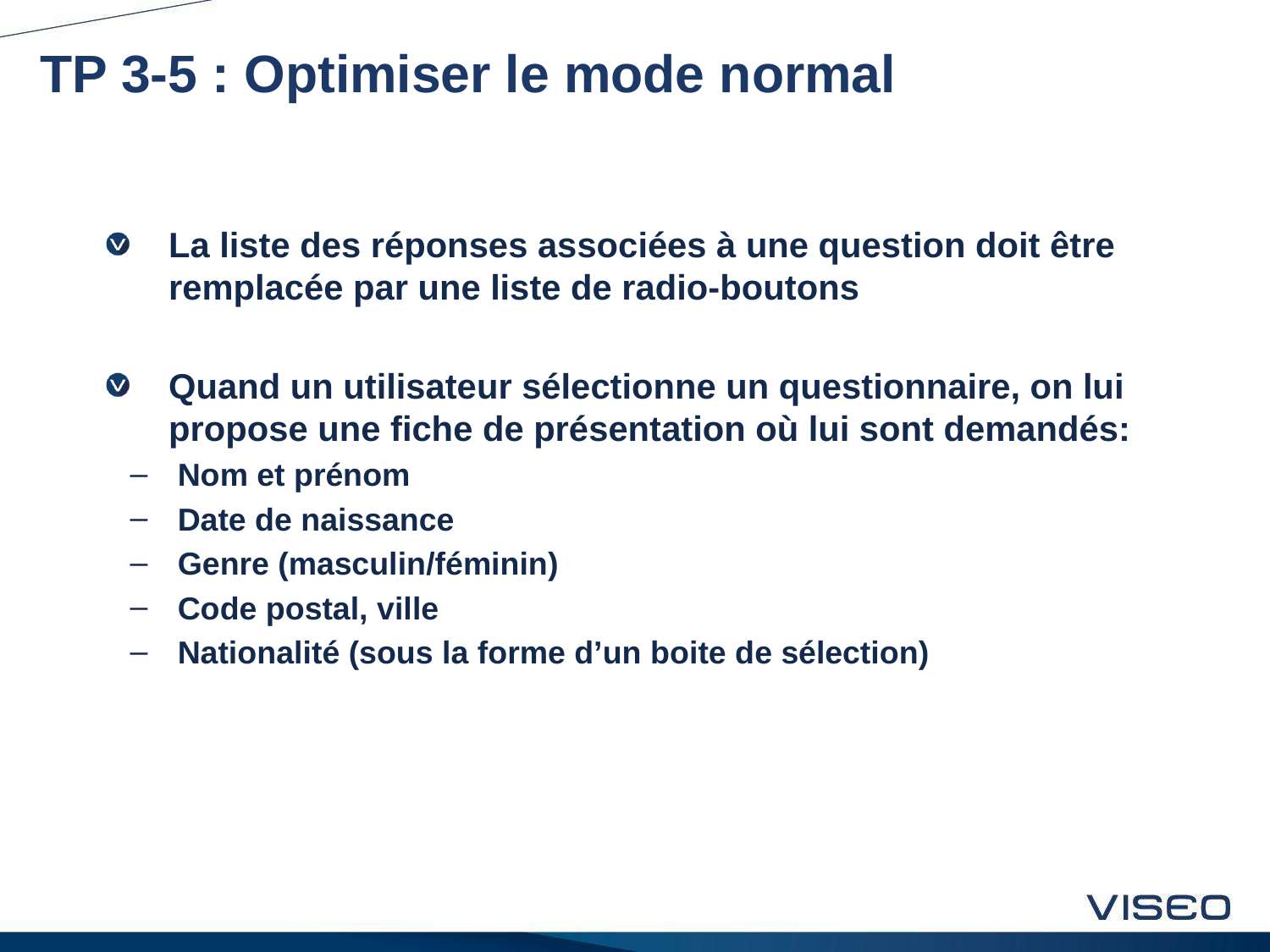

# TP 3-5 : Optimiser le mode normal
La liste des réponses associées à une question doit être remplacée par une liste de radio-boutons

Quand un utilisateur sélectionne un questionnaire, on lui propose une fiche de présentation où lui sont demandés:
Nom et prénom
Date de naissance
Genre (masculin/féminin)
Code postal, ville
Nationalité (sous la forme d’un boite de sélection)